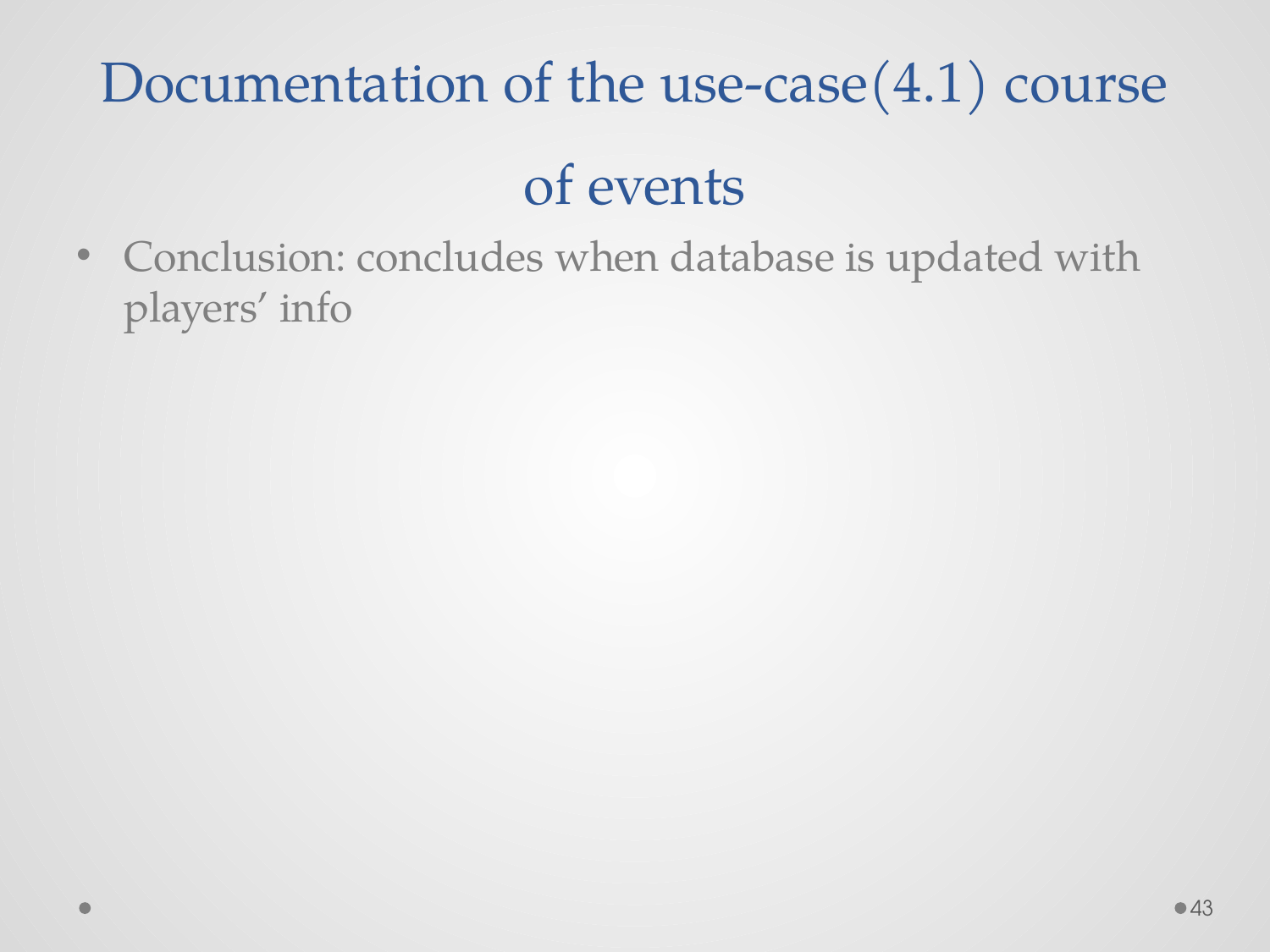

# Documentation of the use-case(4.1) course of events
Conclusion: concludes when database is updated with players’ info

43